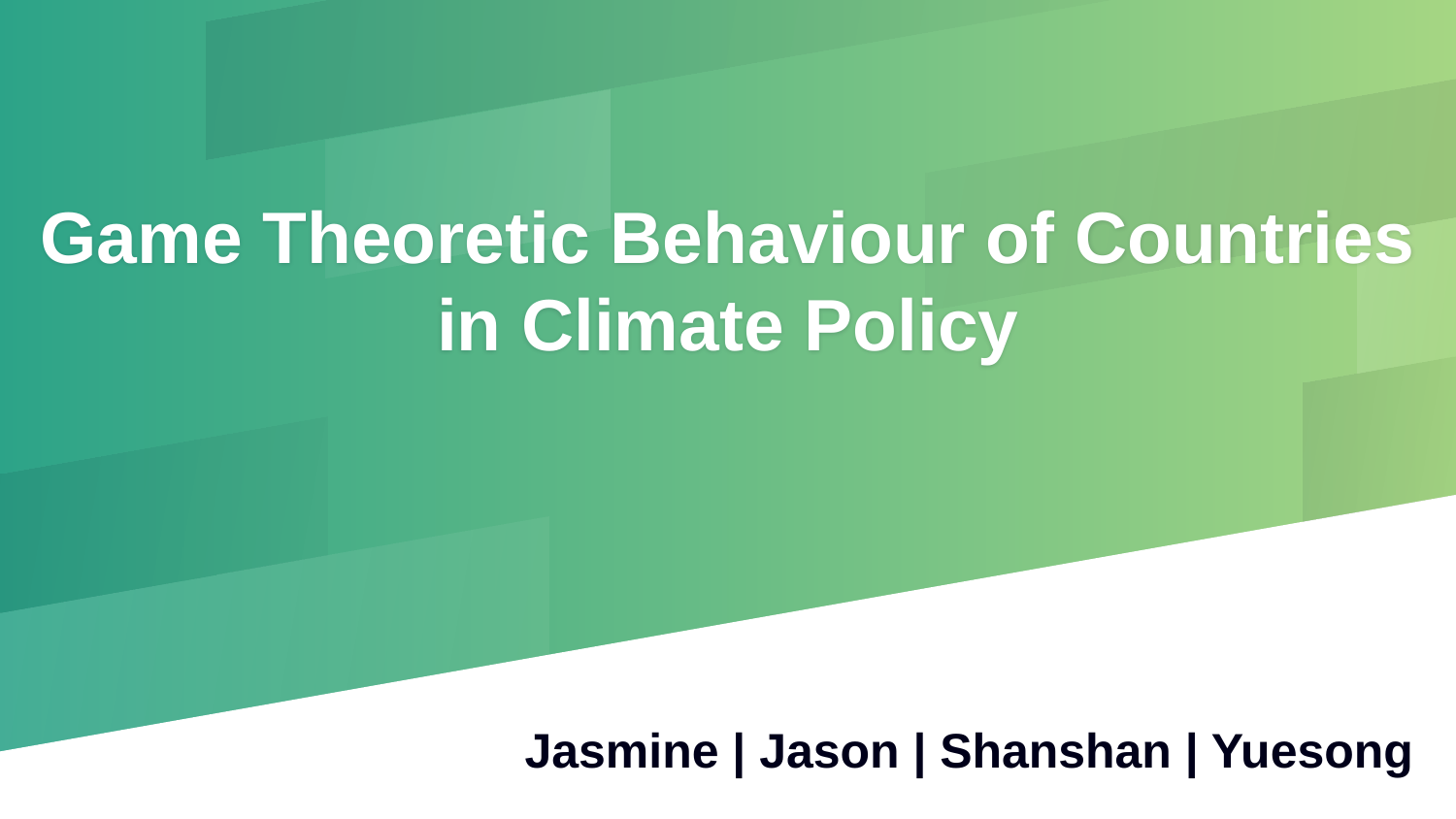

# Game Theoretic Behaviour of Countries in Climate Policy

Jasmine | Jason | Shanshan | Yuesong